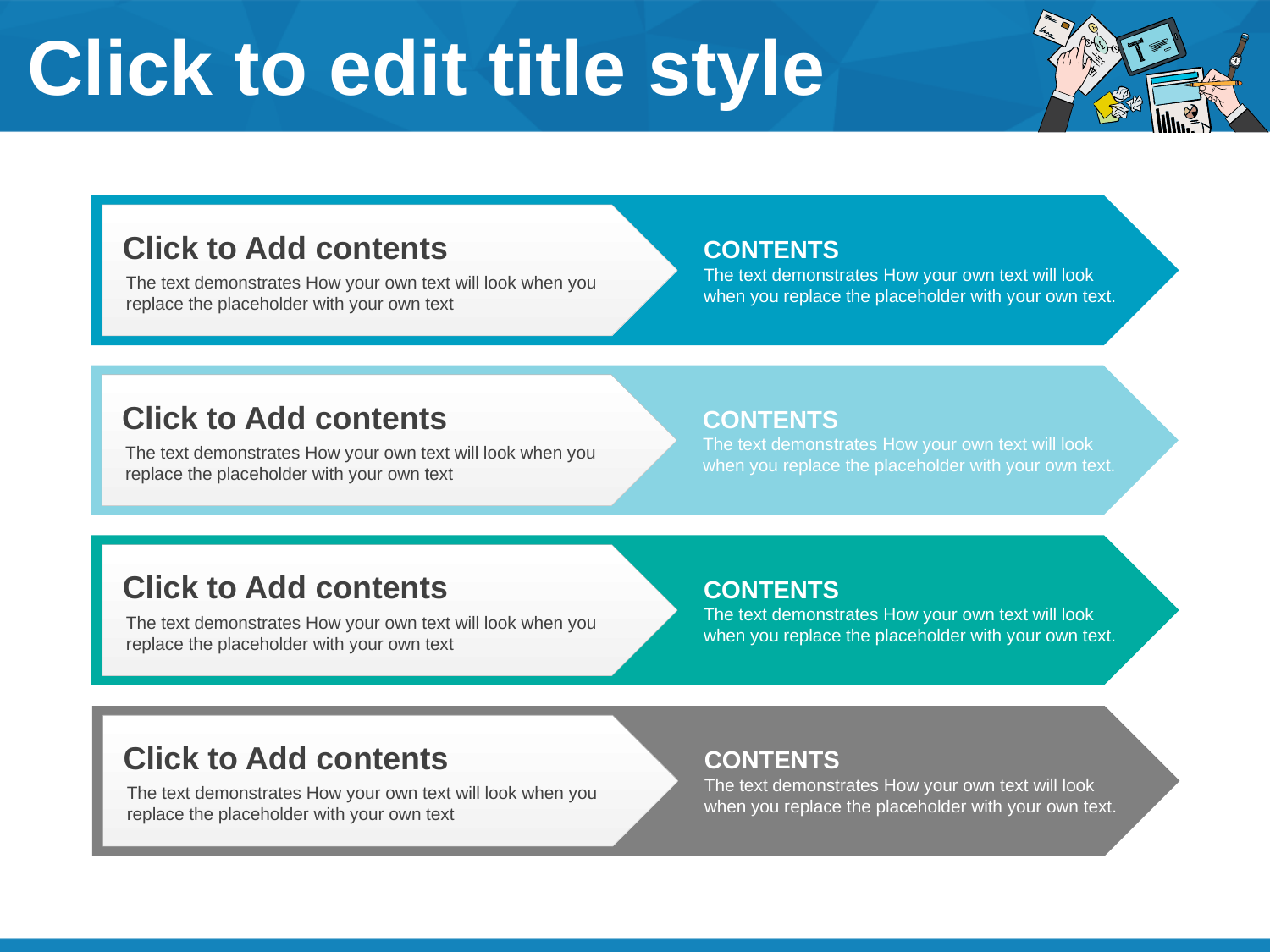

# Click to edit title style

Click to Add contents
The text demonstrates How your own text will look when you
replace the placeholder with your own text
CONTENTS
The text demonstrates How your own text will look when you replace the placeholder with your own text.

Click to Add contents
The text demonstrates How your own text will look when you
replace the placeholder with your own text
CONTENTS
The text demonstrates How your own text will look when you replace the placeholder with your own text.

Click to Add contents
The text demonstrates How your own text will look when you
replace the placeholder with your own text
CONTENTS
The text demonstrates How your own text will look when you replace the placeholder with your own text.

Click to Add contents
The text demonstrates How your own text will look when you
replace the placeholder with your own text
CONTENTS
The text demonstrates How your own text will look when you replace the placeholder with your own text.